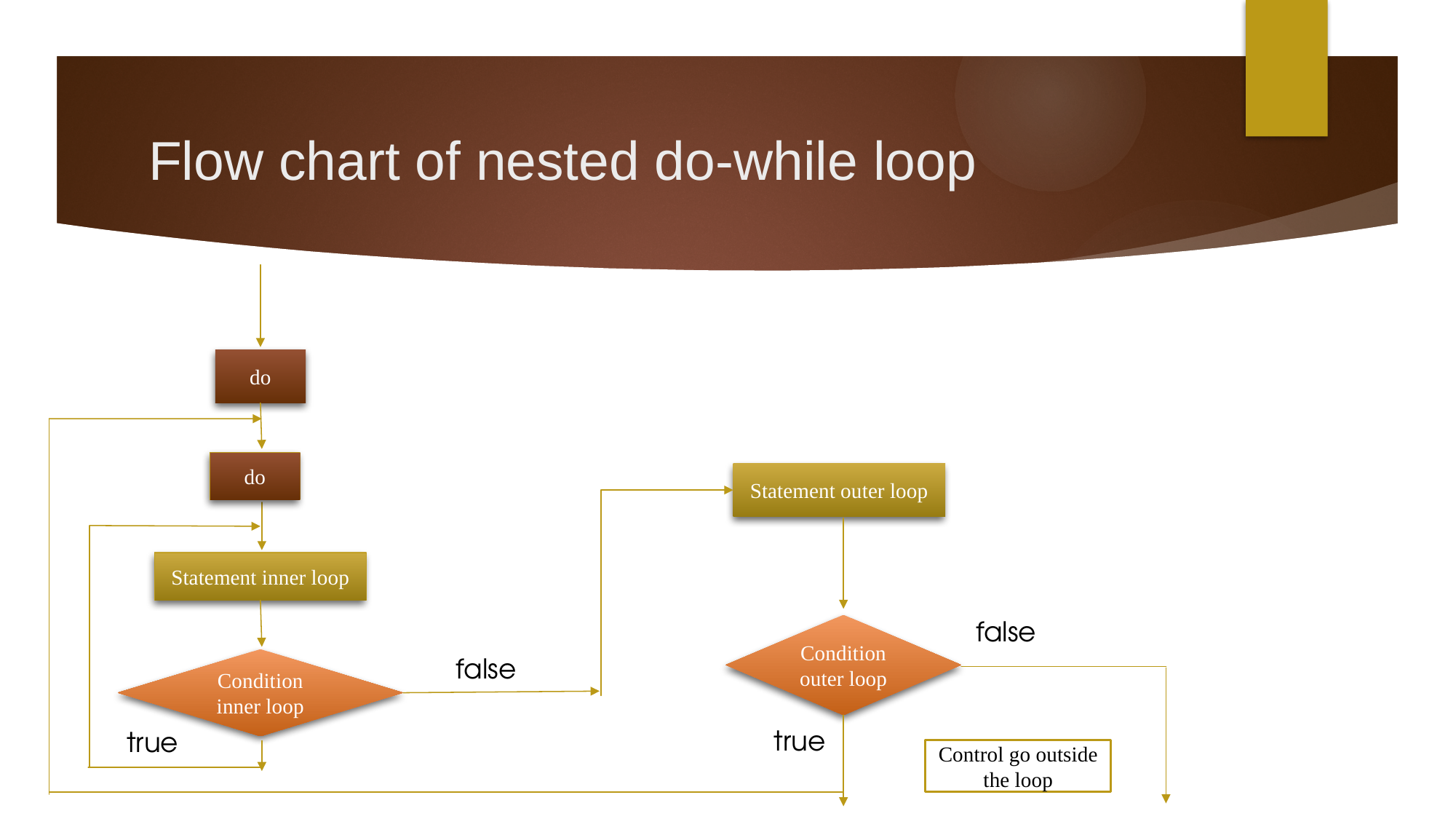

# Flow chart of nested do-while loop
do
do
Statement outer loop
Statement inner loop
Condition outer loop
false
Condition inner loop
false
true
true
Control go outside the loop